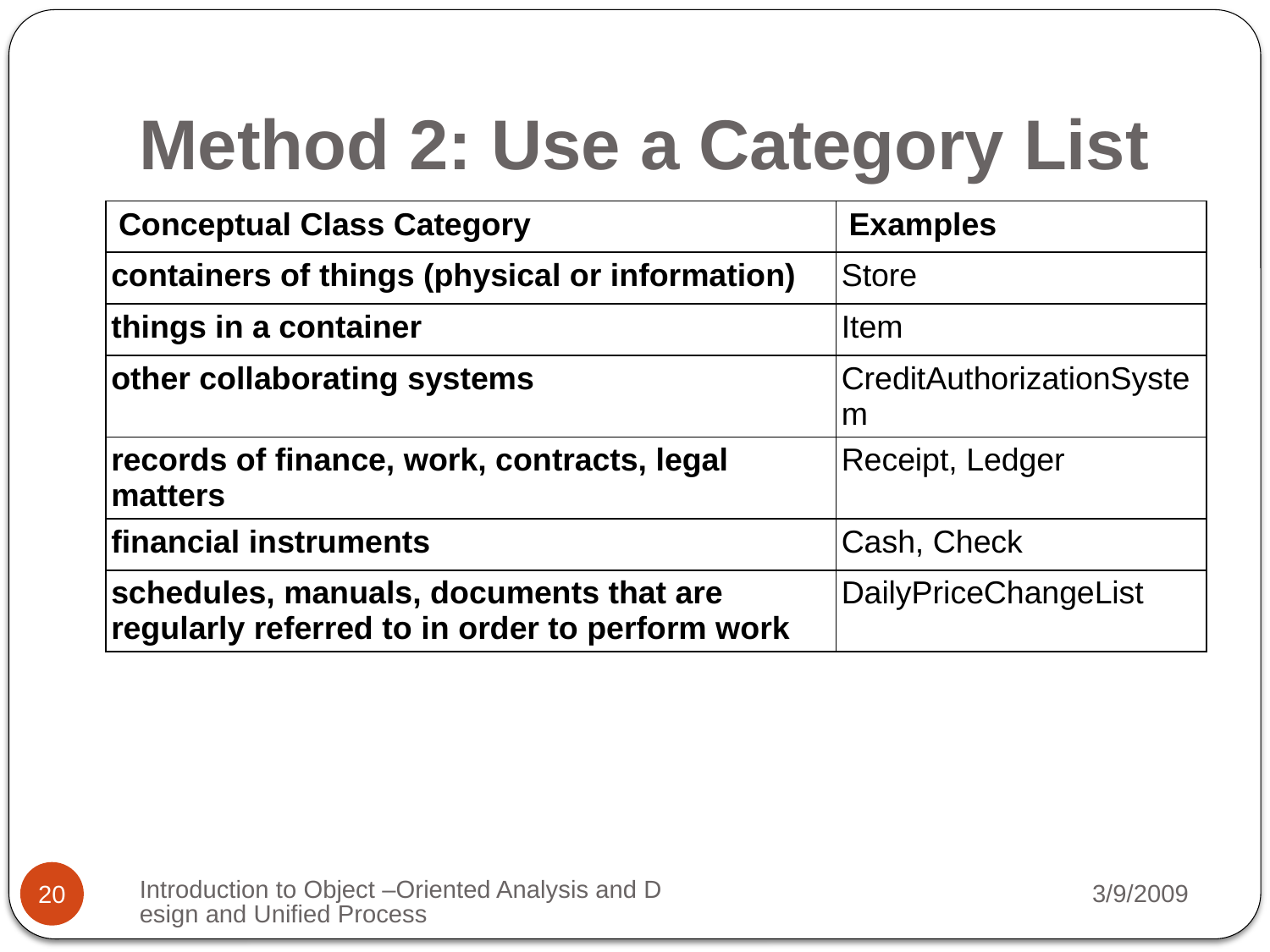

# Method 2: Use a Category List
| Conceptual Class Category | Examples |
| --- | --- |
| containers of things (physical or information) | Store |
| things in a container | Item |
| other collaborating systems | CreditAuthorizationSystem |
| records of finance, work, contracts, legal matters | Receipt, Ledger |
| financial instruments | Cash, Check |
| schedules, manuals, documents that are regularly referred to in order to perform work | DailyPriceChangeList |
Introduction to Object –Oriented Analysis and Design and Unified Process
3/9/2009
20